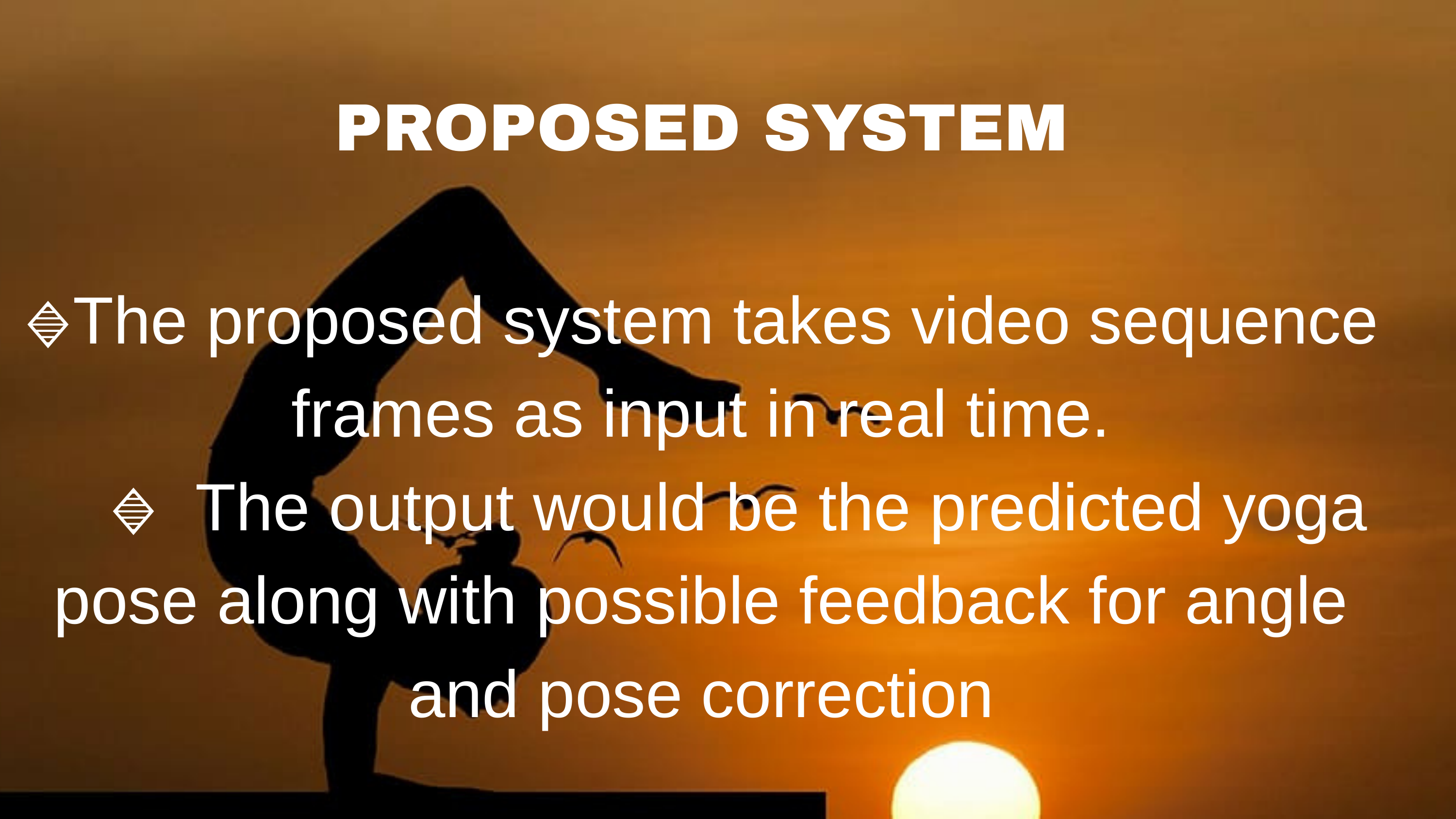

PROPOSED SYSTEM
🔹The proposed system takes video sequence frames as input in real time.
    🔹  The output would be the predicted yoga pose along with possible feedback for angle and pose correction